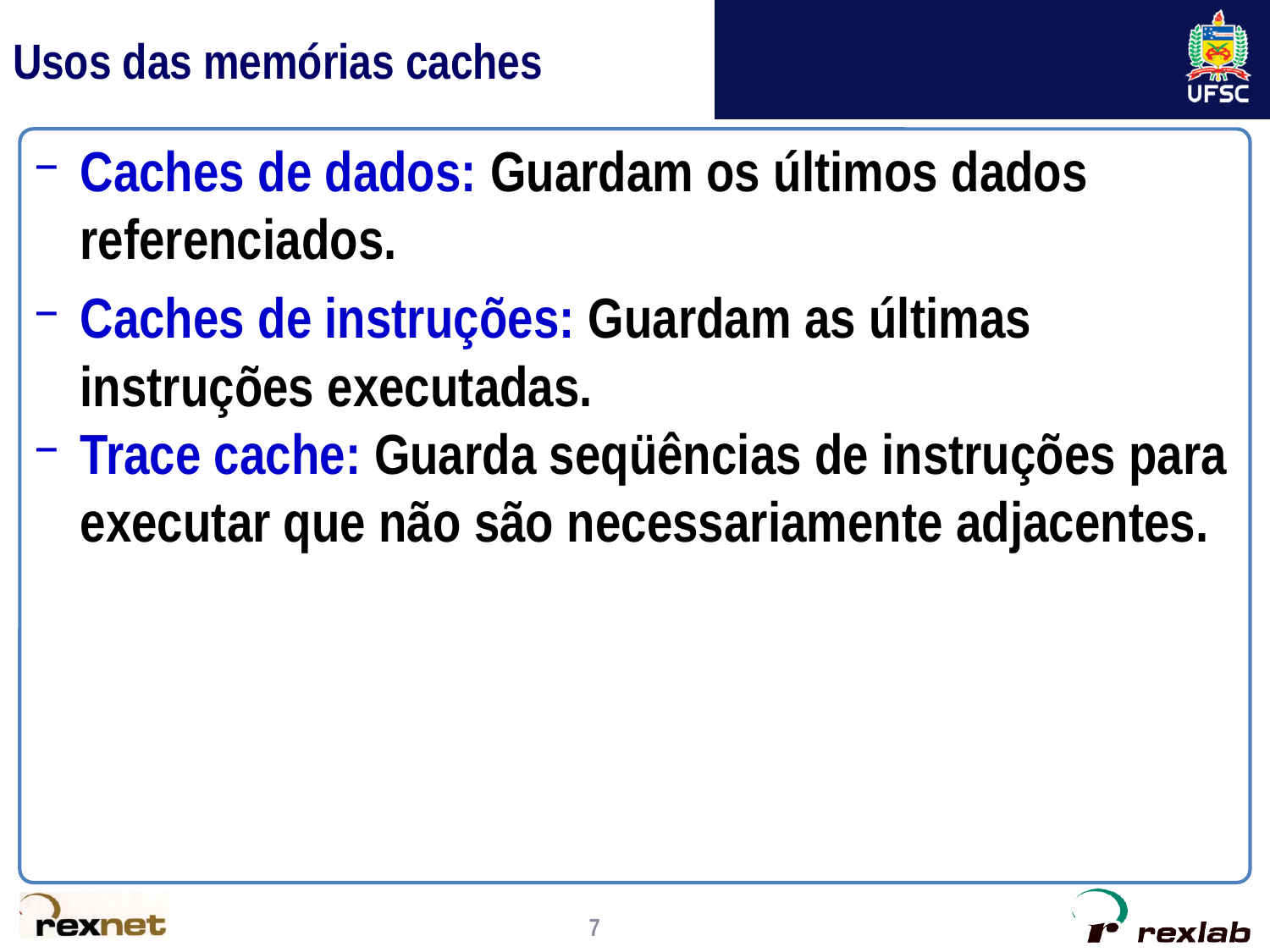

# Usos das memórias caches
Caches de dados: Guardam os últimos dados referenciados.
Caches de instruções: Guardam as últimas instruções executadas.
Trace cache: Guarda seqüências de instruções para executar que não são necessariamente adjacentes.
7